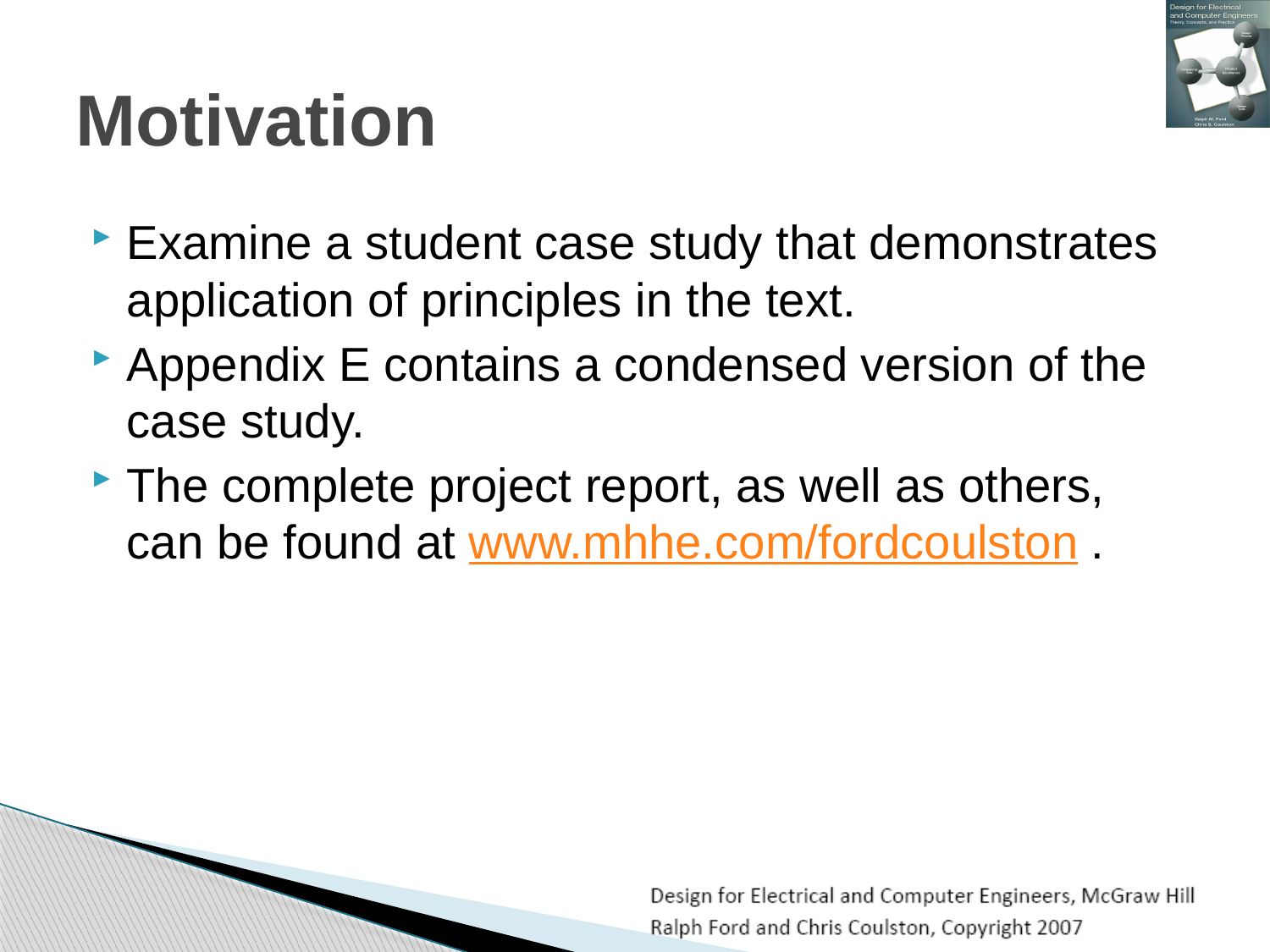

# Motivation
Examine a student case study that demonstrates application of principles in the text.
Appendix E contains a condensed version of the case study.
The complete project report, as well as others, can be found at www.mhhe.com/fordcoulston .